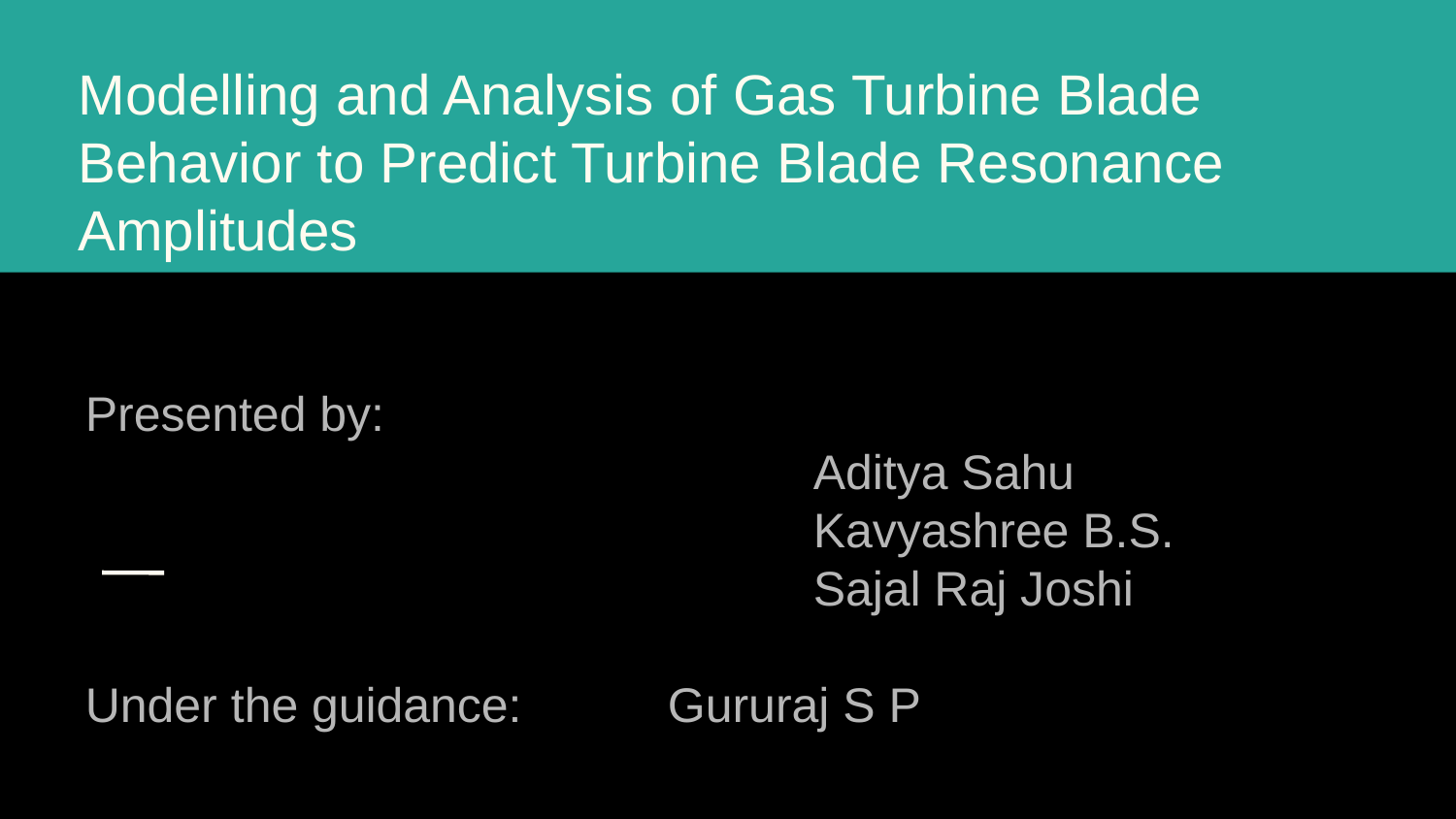

Modelling and Analysis of Gas Turbine Blade Behavior to Predict Turbine Blade Resonance Amplitudes
Presented by:
					Aditya Sahu
					Kavyashree B.S.
					Sajal Raj Joshi

Under the guidance: 	Gururaj S P